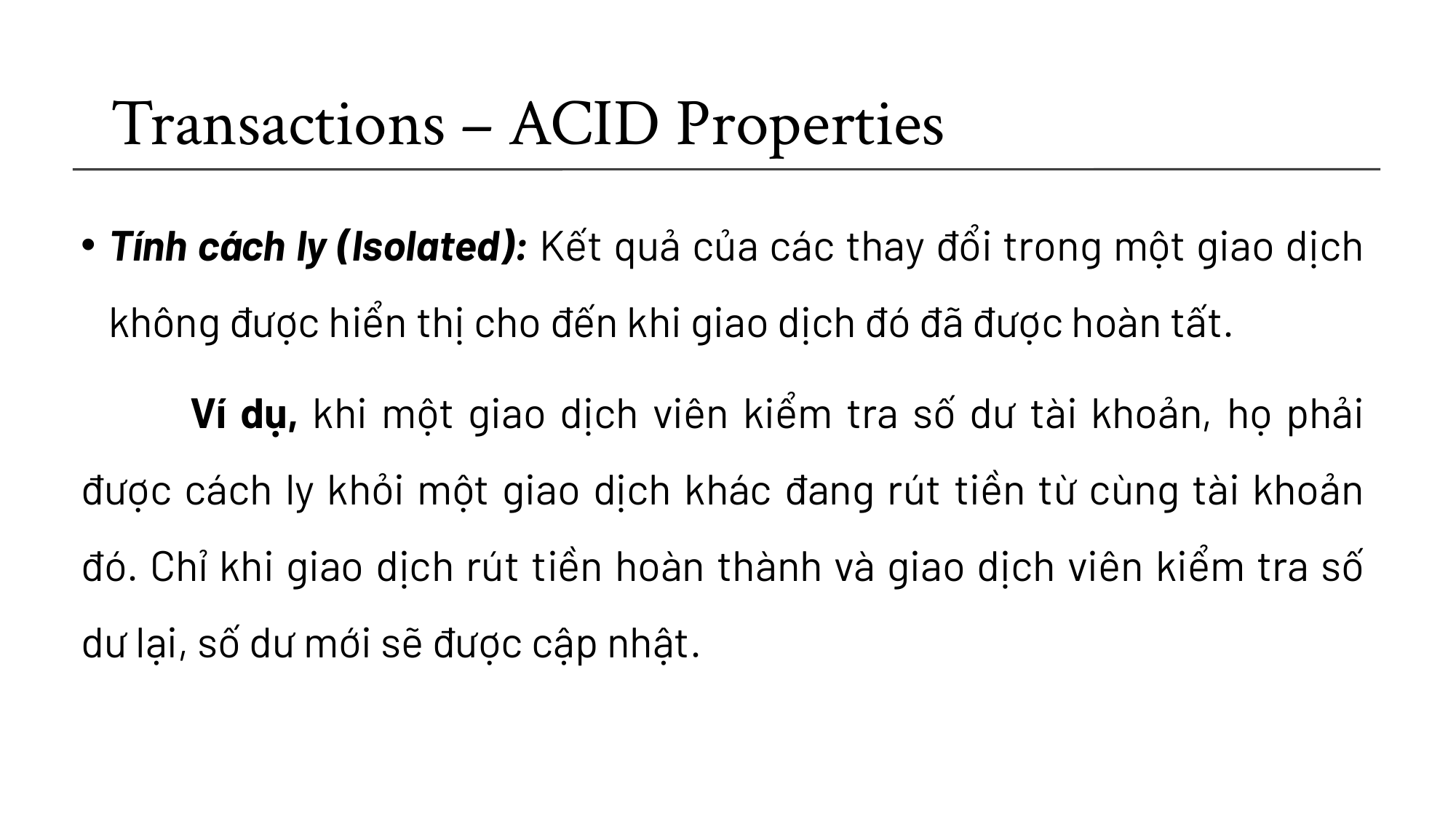

# Transactions – ACID Properties
Tính cách ly (Isolated): Kết quả của các thay đổi trong một giao dịch không được hiển thị cho đến khi giao dịch đó đã được hoàn tất.
	Ví dụ, khi một giao dịch viên kiểm tra số dư tài khoản, họ phải được cách ly khỏi một giao dịch khác đang rút tiền từ cùng tài khoản đó. Chỉ khi giao dịch rút tiền hoàn thành và giao dịch viên kiểm tra số dư lại, số dư mới sẽ được cập nhật.